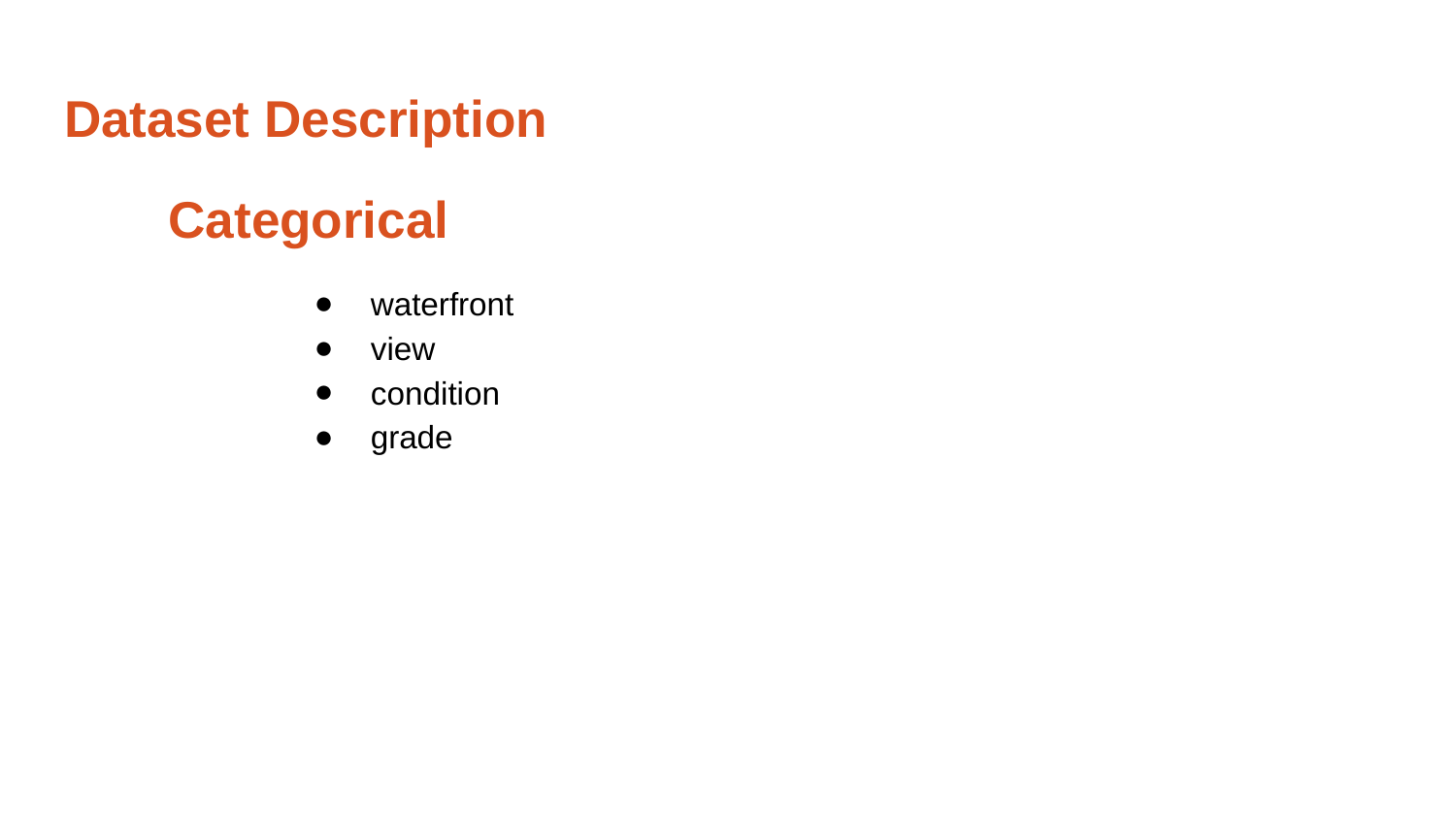

# Dataset Description
Categorical
waterfront
view
condition
grade